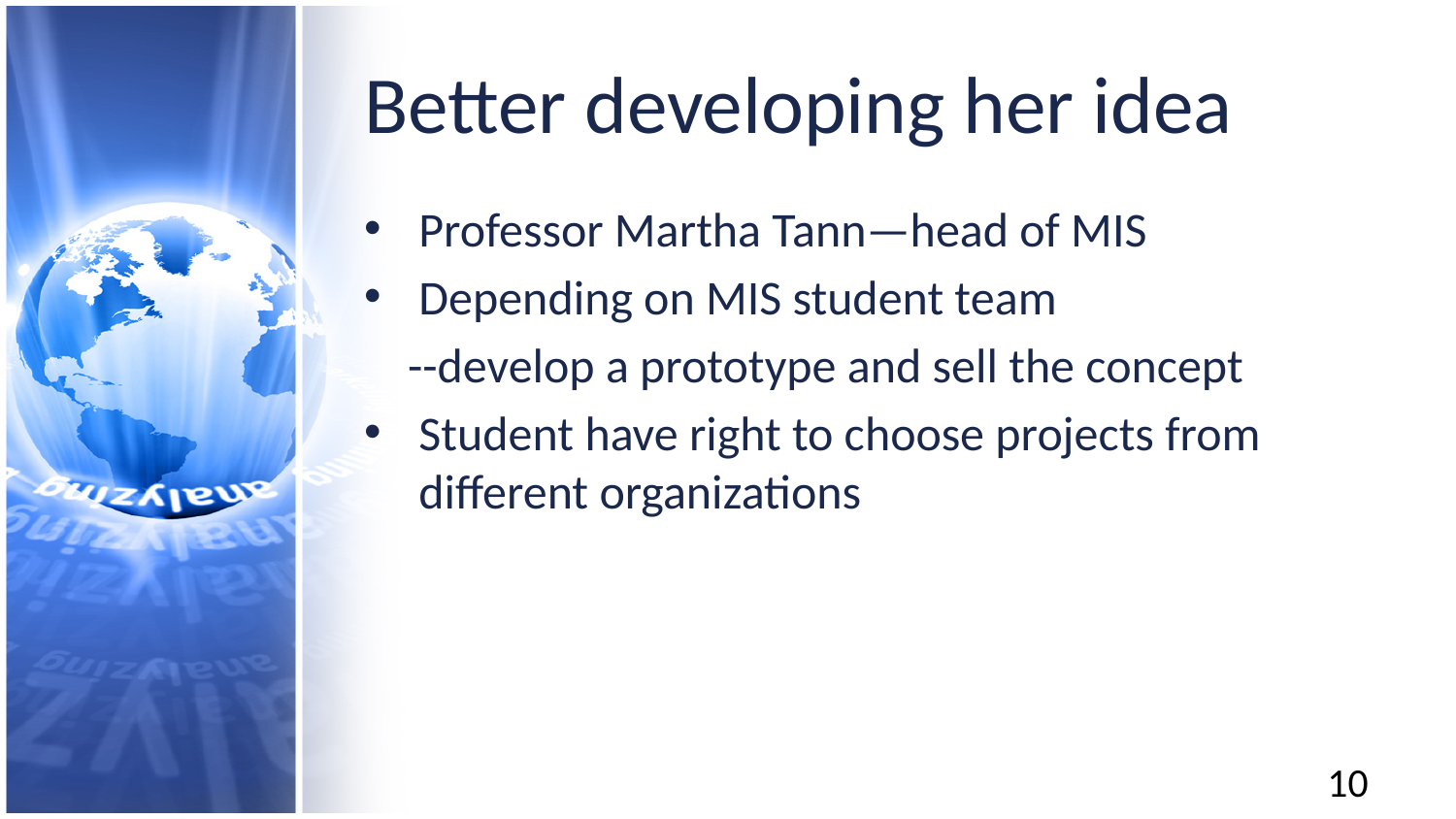

# Better developing her idea
Professor Martha Tann—head of MIS
Depending on MIS student team
    --develop a prototype and sell the concept
Student have right to choose projects from different organizations

10